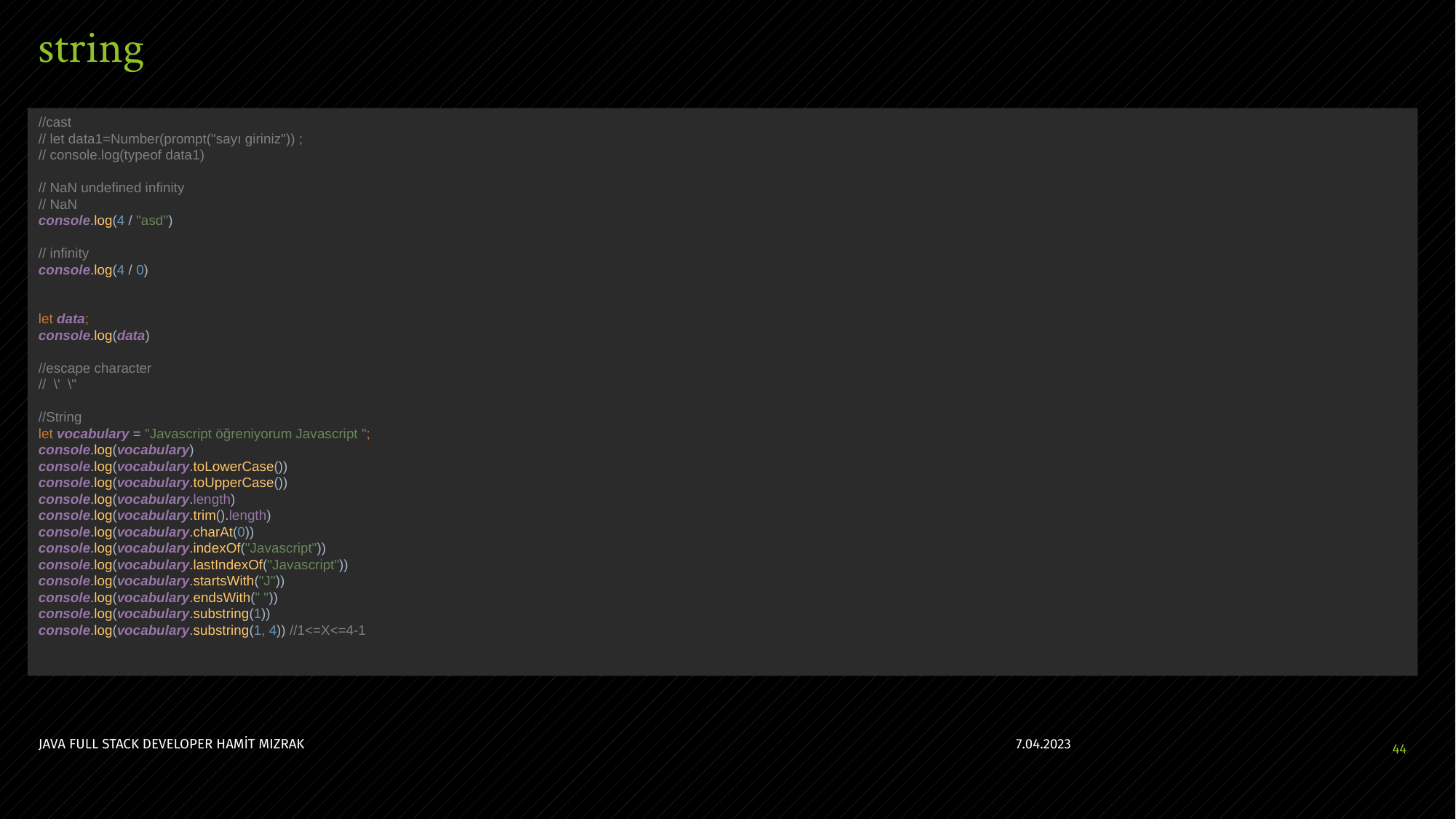

# string
//cast
// let data1=Number(prompt("sayı giriniz")) ;
// console.log(typeof data1)
// NaN undefined infinity
// NaN
console.log(4 / "asd")
// infinity
console.log(4 / 0)
let data;
console.log(data)
//escape character
//  \'  \"
//String
let vocabulary = "Javascript öğreniyorum Javascript ";
console.log(vocabulary)
console.log(vocabulary.toLowerCase())
console.log(vocabulary.toUpperCase())
console.log(vocabulary.length)
console.log(vocabulary.trim().length)
console.log(vocabulary.charAt(0))
console.log(vocabulary.indexOf("Javascript"))
console.log(vocabulary.lastIndexOf("Javascript"))
console.log(vocabulary.startsWith("J"))
console.log(vocabulary.endsWith(" "))
console.log(vocabulary.substring(1))
console.log(vocabulary.substring(1, 4)) //1<=X<=4-1
JAVA FULL STACK DEVELOPER HAMİT MIZRAK
7.04.2023
44